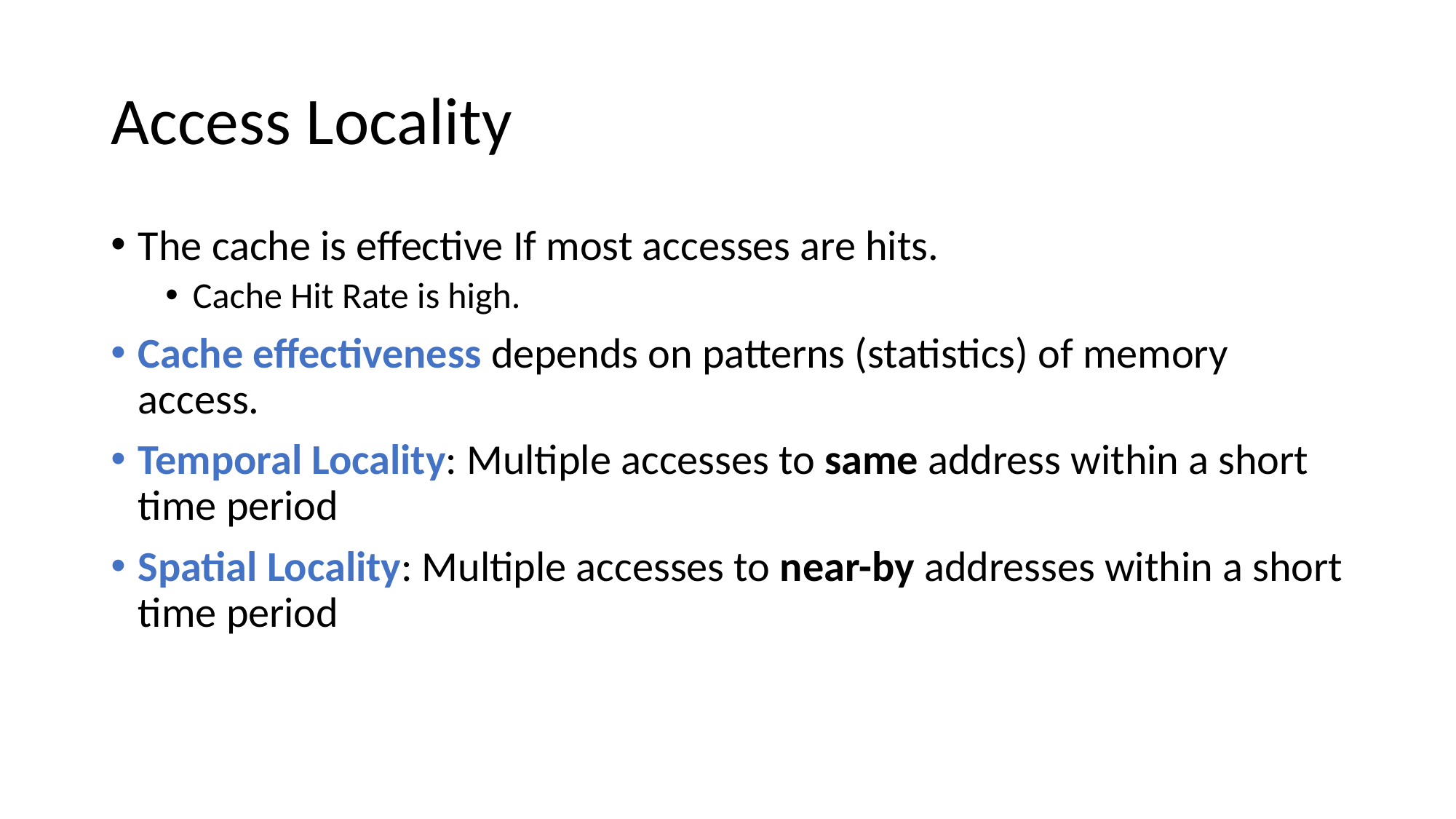

# Access Locality
The cache is effective If most accesses are hits.
Cache Hit Rate is high.
Cache effectiveness depends on patterns (statistics) of memory access.
Temporal Locality: Multiple accesses to same address within a short time period
Spatial Locality: Multiple accesses to near-by addresses within a short time period